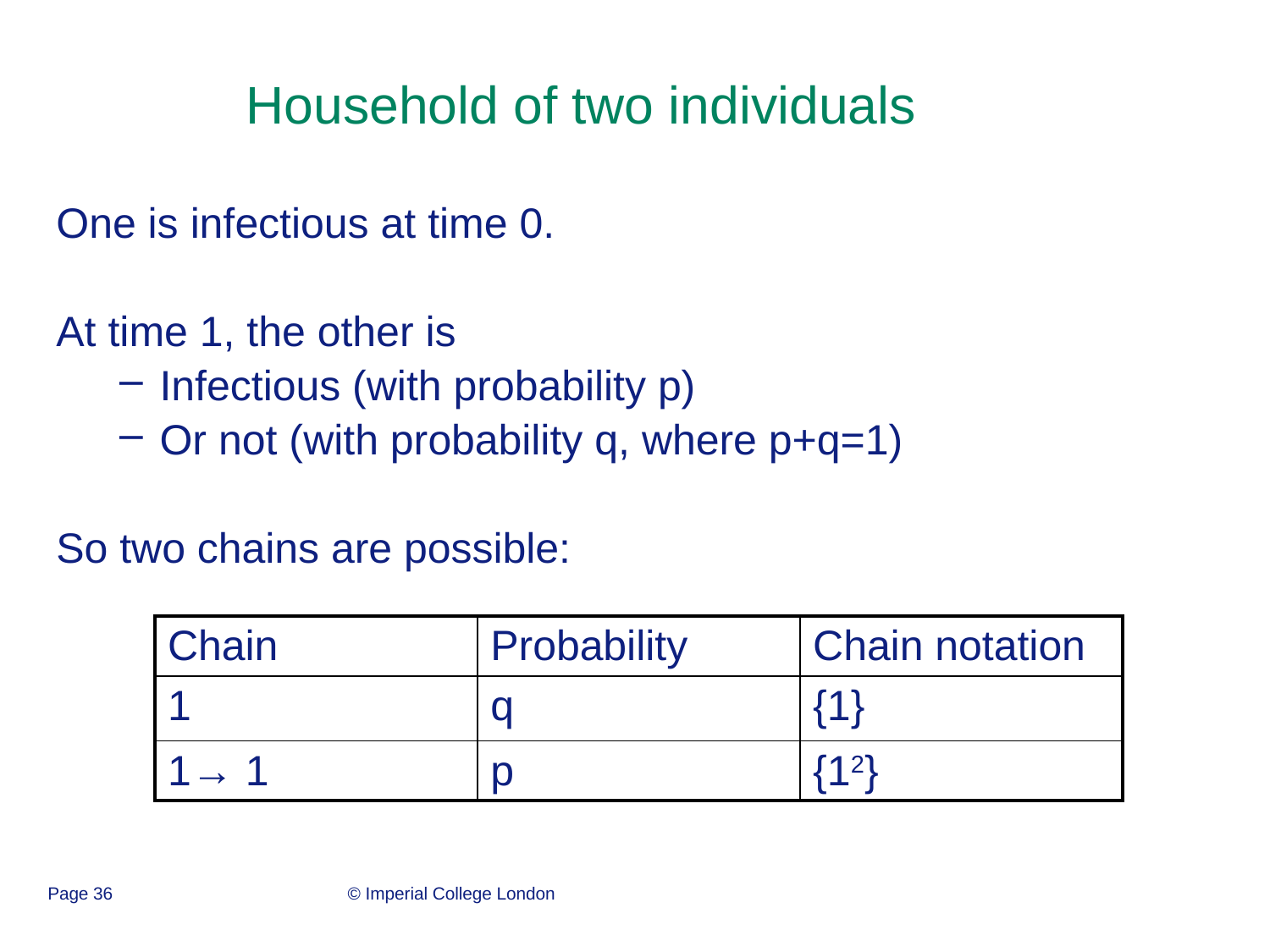

# Household of two individuals
One is infectious at time 0.

At time 1, the other is
Infectious (with probability p)
Or not (with probability q, where p+q=1)

So two chains are possible:

| Chain | Probability | Chain notation |
| --- | --- | --- |
| 1 | q | {1} |
| 1→ 1 | p | {12} |
Page 36
© Imperial College London